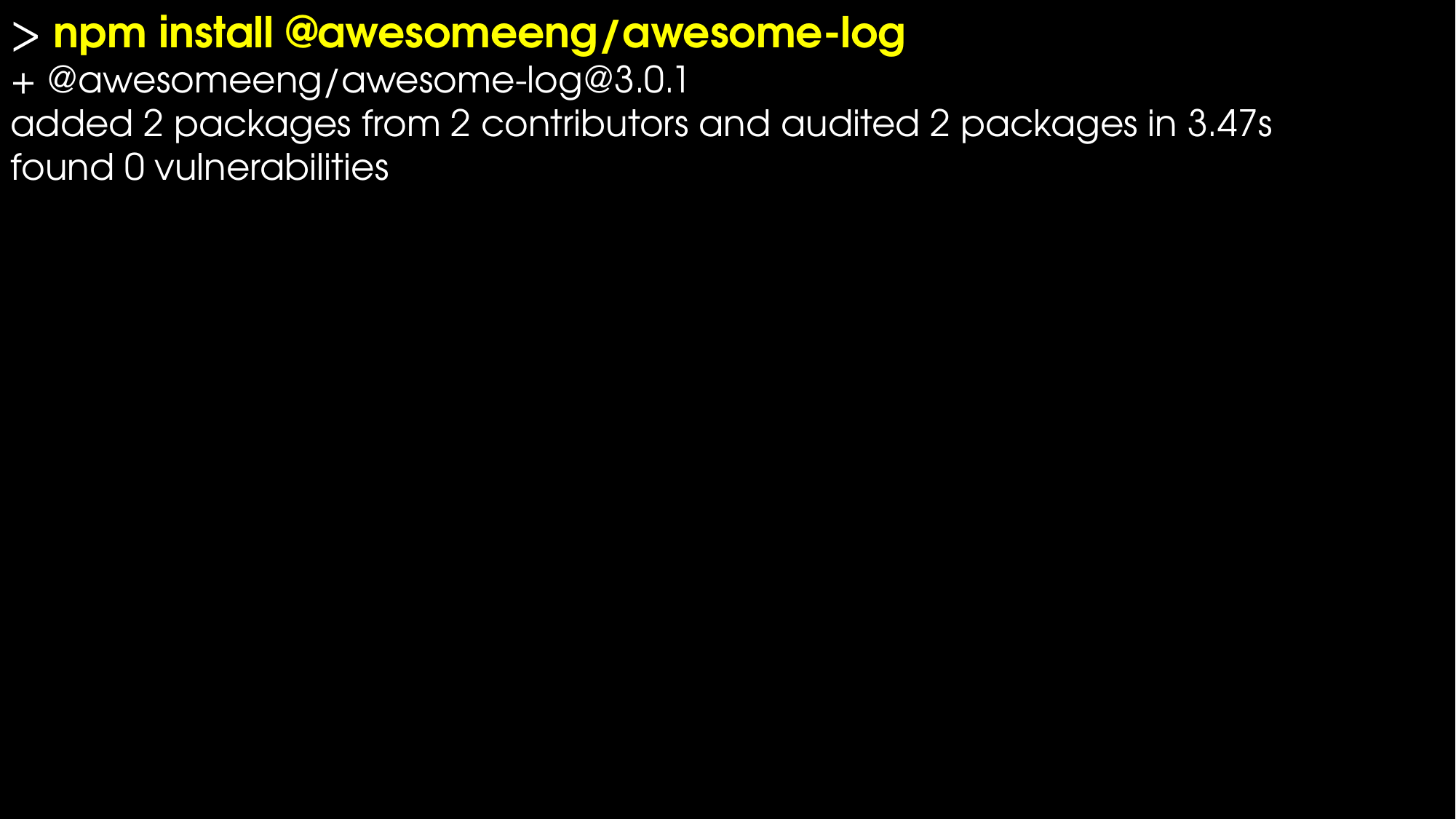

> npm install @awesomeeng/awesome-log
+ @awesomeeng/awesome-log@3.0.1
added 2 packages from 2 contributors and audited 2 packages in 3.47s
found 0 vulnerabilities